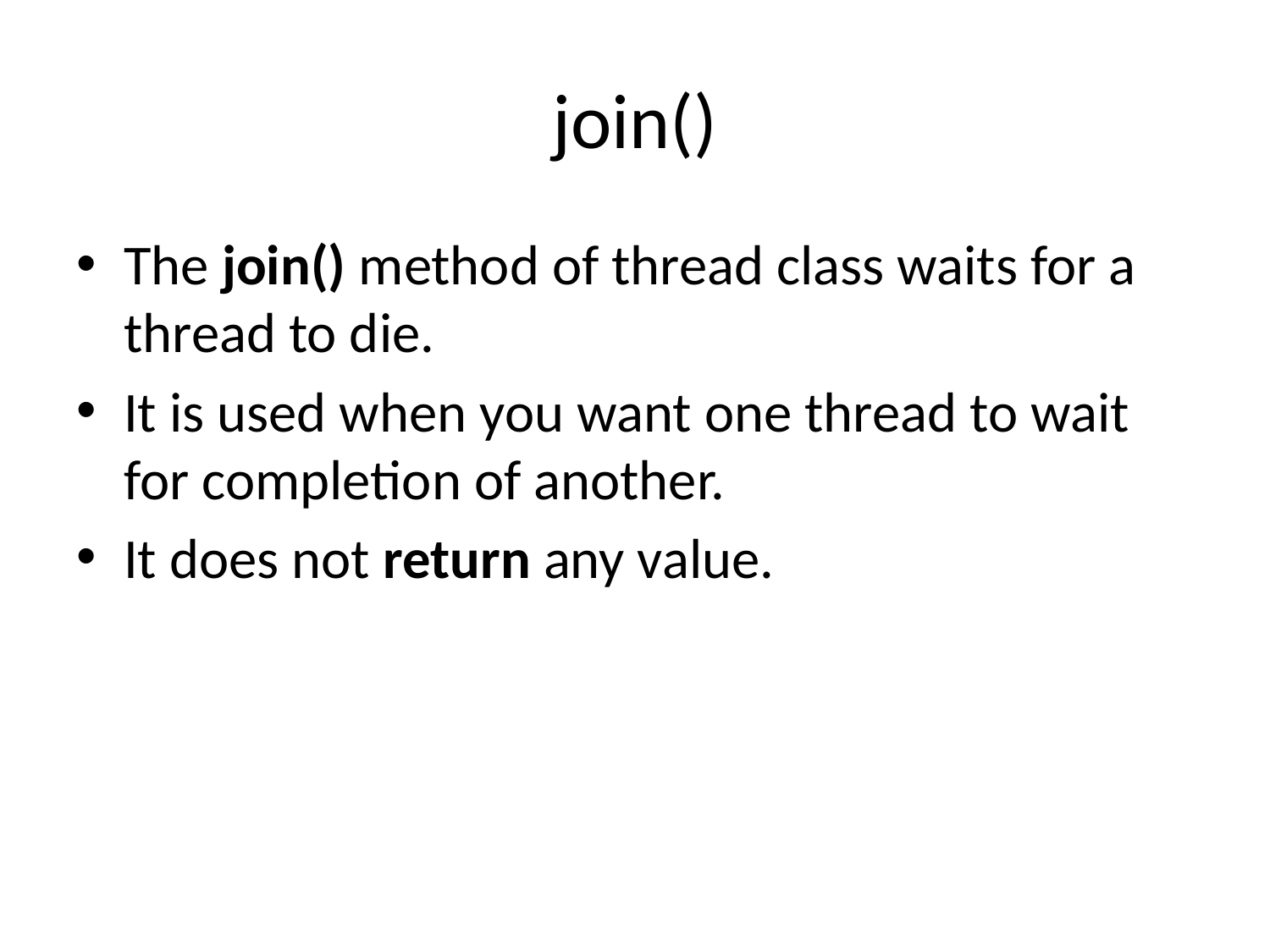

# join()
The join() method of thread class waits for a thread to die.
It is used when you want one thread to wait for completion of another.
It does not return any value.